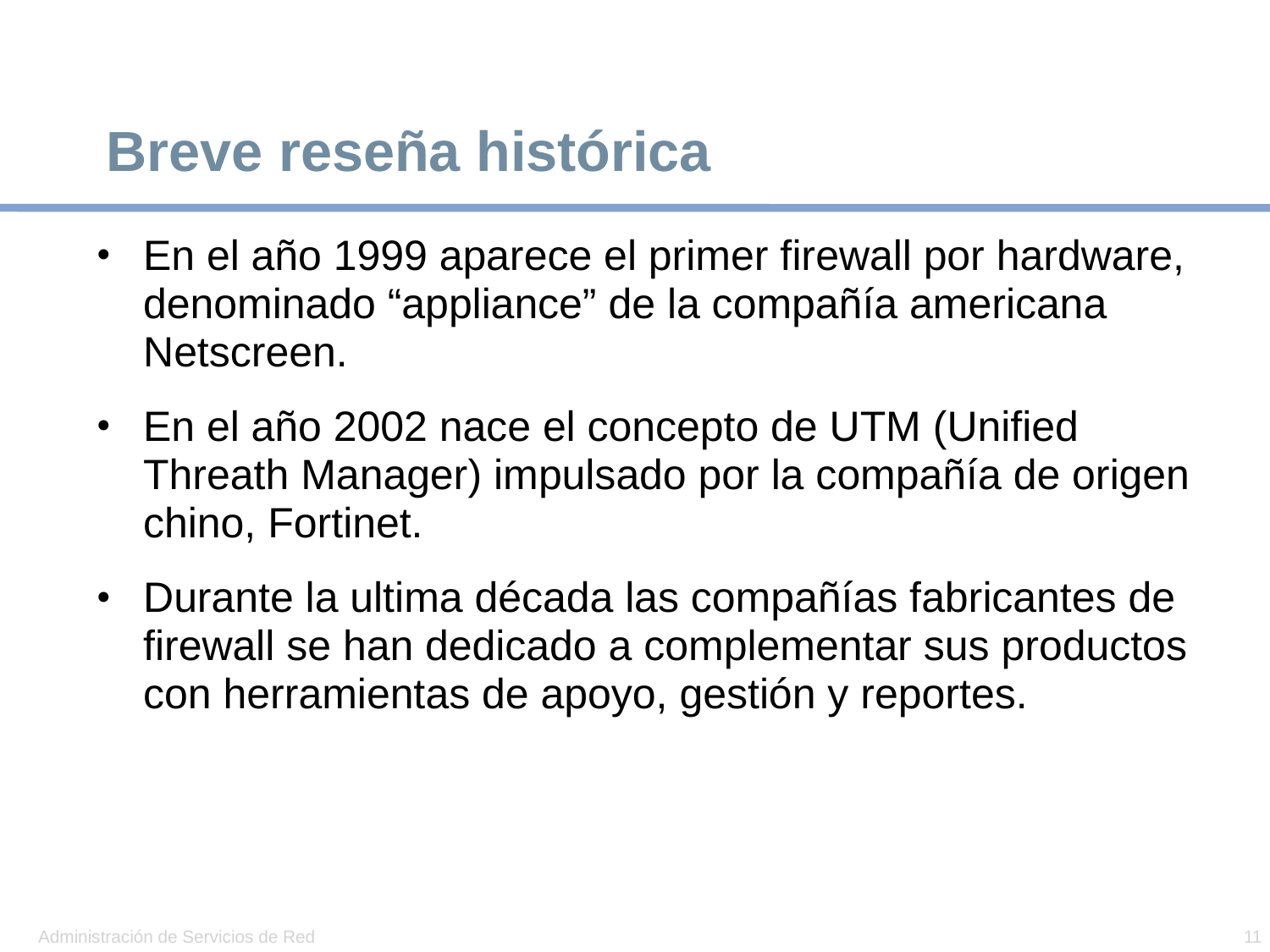

# Breve reseña histórica
En el año 1999 aparece el primer firewall por hardware, denominado “appliance” de la compañía americana Netscreen.
En el año 2002 nace el concepto de UTM (Unified Threath Manager) impulsado por la compañía de origen chino, Fortinet.
Durante la ultima década las compañías fabricantes de firewall se han dedicado a complementar sus productos con herramientas de apoyo, gestión y reportes.